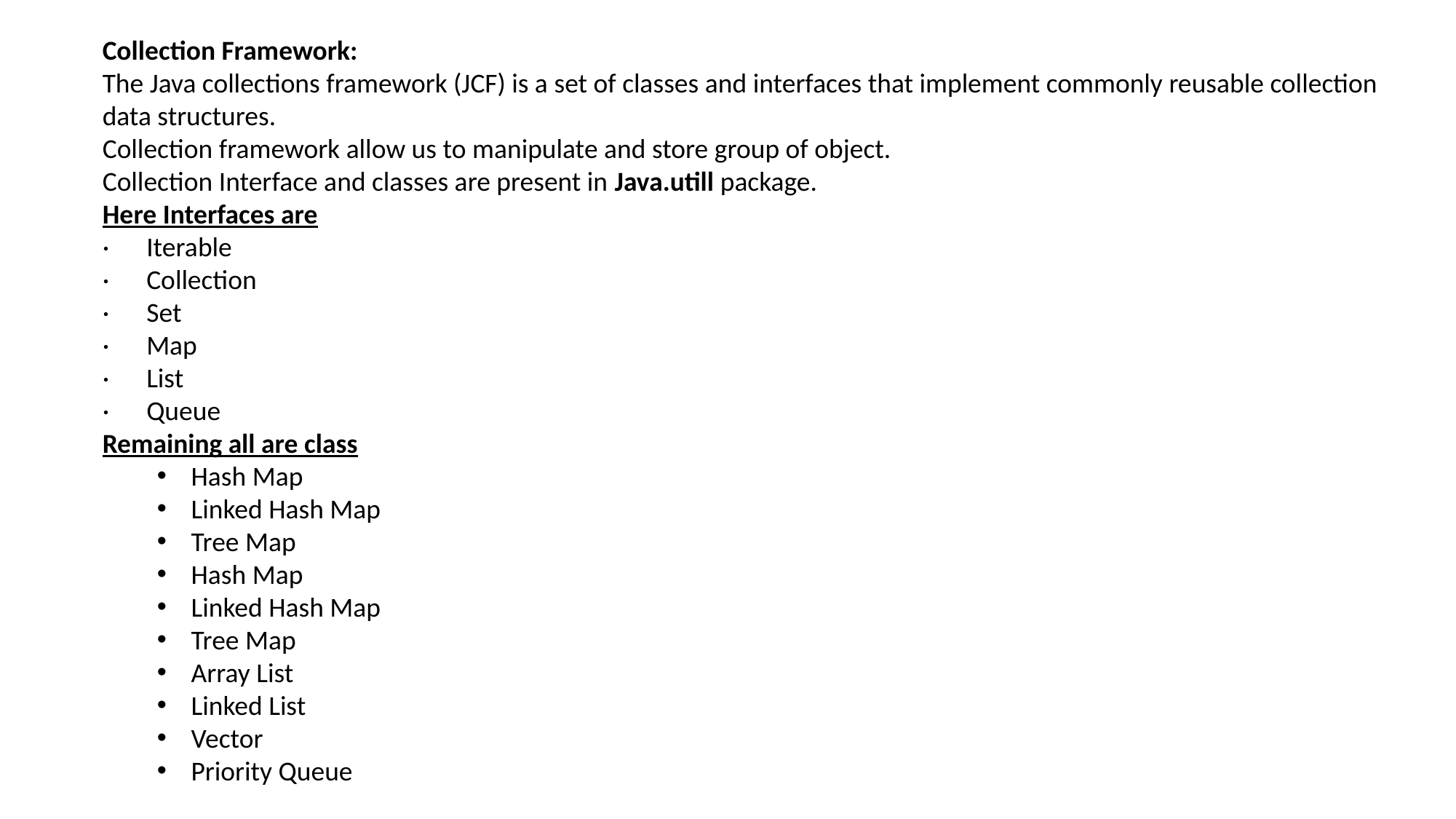

Collection Framework:
The Java collections framework (JCF) is a set of classes and interfaces that implement commonly reusable collection data structures.
Collection framework allow us to manipulate and store group of object.
Collection Interface and classes are present in Java.utill package.
Here Interfaces are
·      Iterable
·      Collection
·      Set
·      Map
·      List
·      Queue
Remaining all are class
Hash Map
Linked Hash Map
Tree Map
Hash Map
Linked Hash Map
Tree Map
Array List
Linked List
Vector
Priority Queue